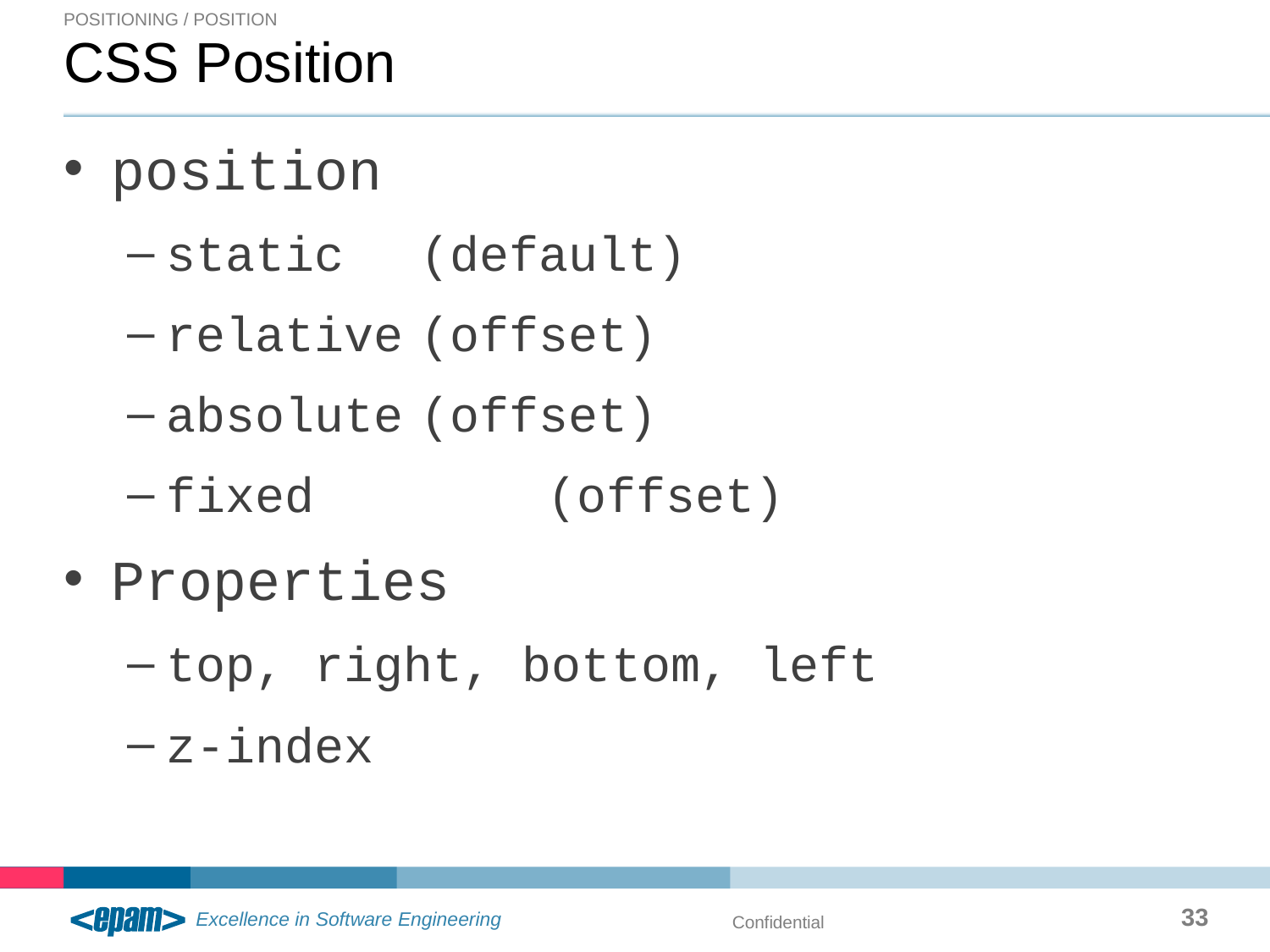

Positioning / Position
# CSS Position
position
static 	(default)
relative	(offset)
absolute	(offset)
fixed		(offset)
Properties
top, right, bottom, left
z-index
33
Confidential